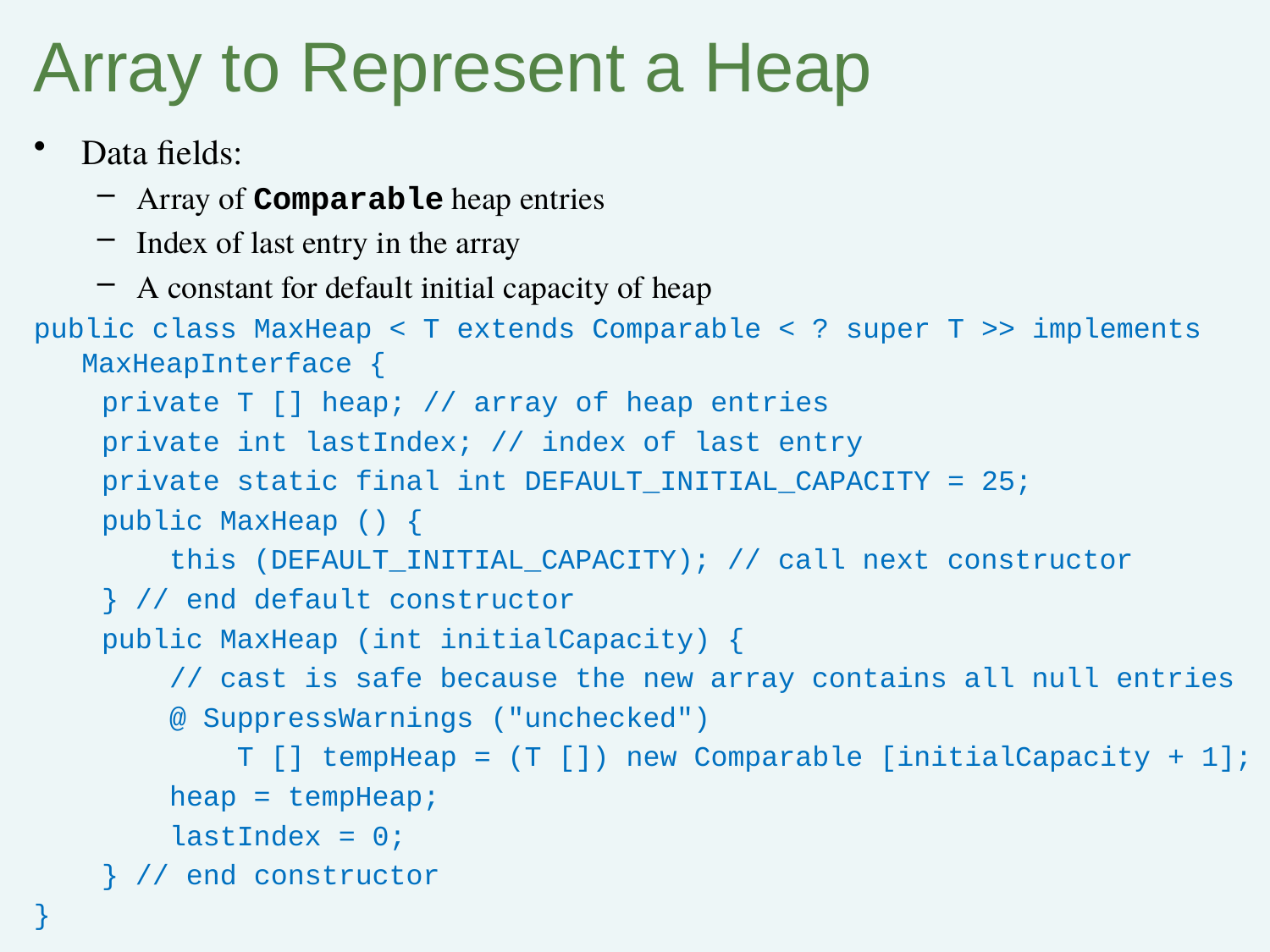

# Array to Represent a Heap
Data fields:
Array of Comparable heap entries
Index of last entry in the array
A constant for default initial capacity of heap
public class MaxHeap < T extends Comparable < ? super T >> implements MaxHeapInterface {
    private T [] heap; // array of heap entries
    private int lastIndex; // index of last entry
    private static final int DEFAULT_INITIAL_CAPACITY = 25;
    public MaxHeap () {
        this (DEFAULT_INITIAL_CAPACITY); // call next constructor
    } // end default constructor
    public MaxHeap (int initialCapacity) {
        // cast is safe because the new array contains all null entries
        @ SuppressWarnings ("unchecked")
            T [] tempHeap = (T []) new Comparable [initialCapacity + 1];
        heap = tempHeap;
        lastIndex = 0;
    } // end constructor
}